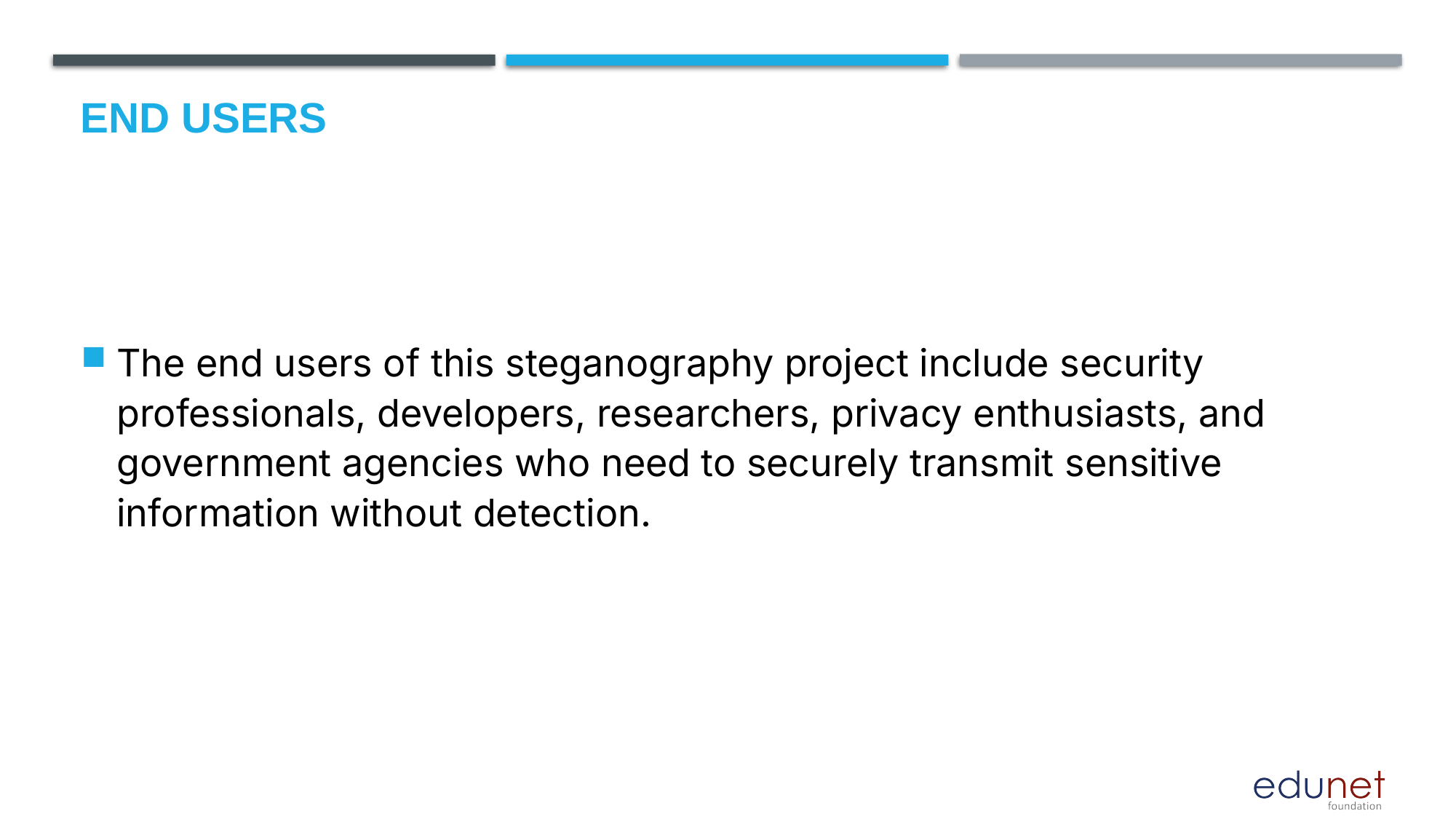

# End users
The end users of this steganography project include security professionals, developers, researchers, privacy enthusiasts, and government agencies who need to securely transmit sensitive information without detection.